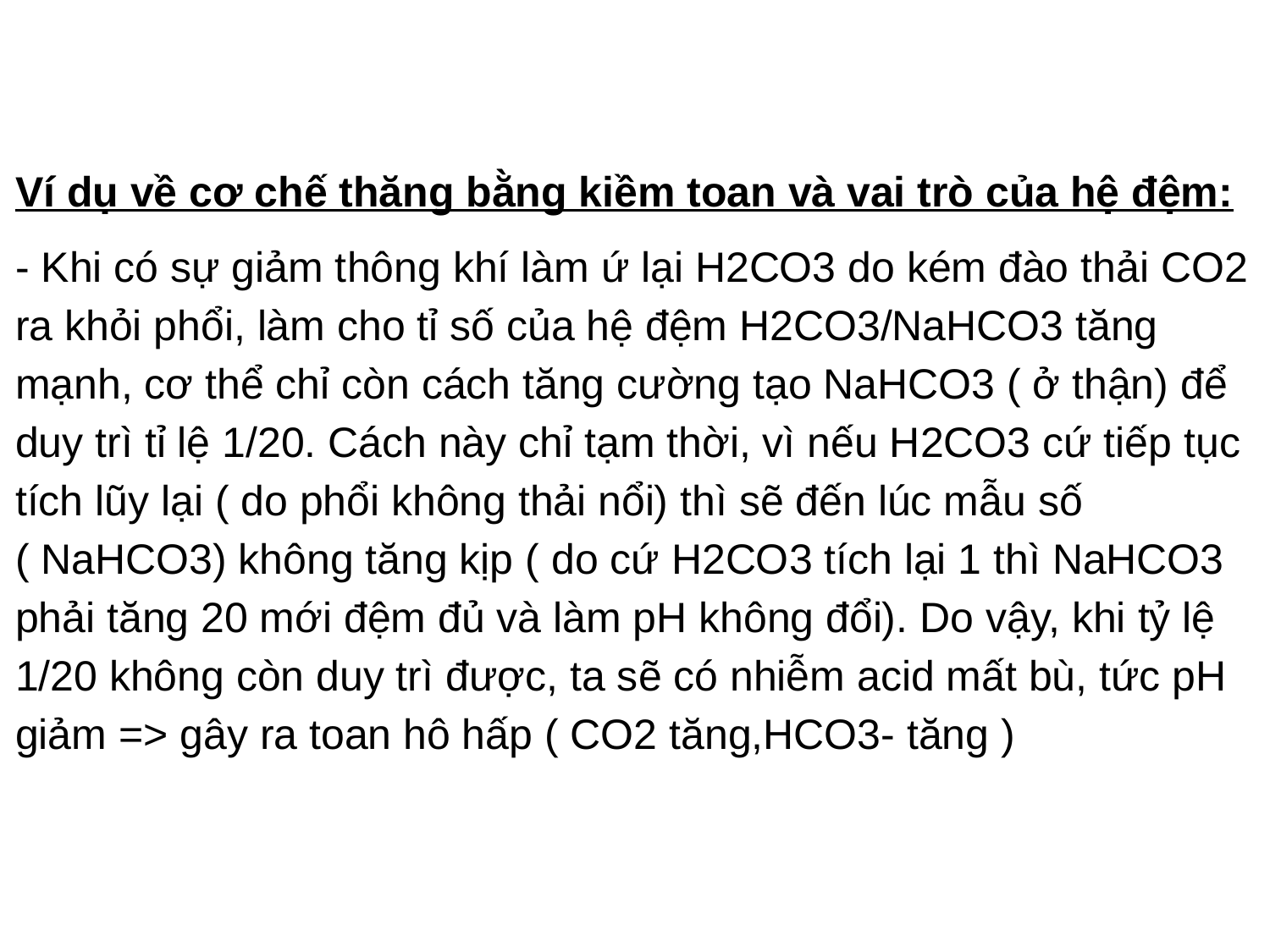

Ví dụ về cơ chế thăng bằng kiềm toan và vai trò của hệ đệm:
- Khi có sự giảm thông khí làm ứ lại H2CO3 do kém đào thải CO2 ra khỏi phổi, làm cho tỉ số của hệ đệm H2CO3/NaHCO3 tăng mạnh, cơ thể chỉ còn cách tăng cường tạo NaHCO3 ( ở thận) để duy trì tỉ lệ 1/20. Cách này chỉ tạm thời, vì nếu H2CO3 cứ tiếp tục tích lũy lại ( do phổi không thải nổi) thì sẽ đến lúc mẫu số ( NaHCO3) không tăng kịp ( do cứ H2CO3 tích lại 1 thì NaHCO3 phải tăng 20 mới đệm đủ và làm pH không đổi). Do vậy, khi tỷ lệ 1/20 không còn duy trì được, ta sẽ có nhiễm acid mất bù, tức pH giảm => gây ra toan hô hấp ( CO2 tăng,HCO3- tăng )